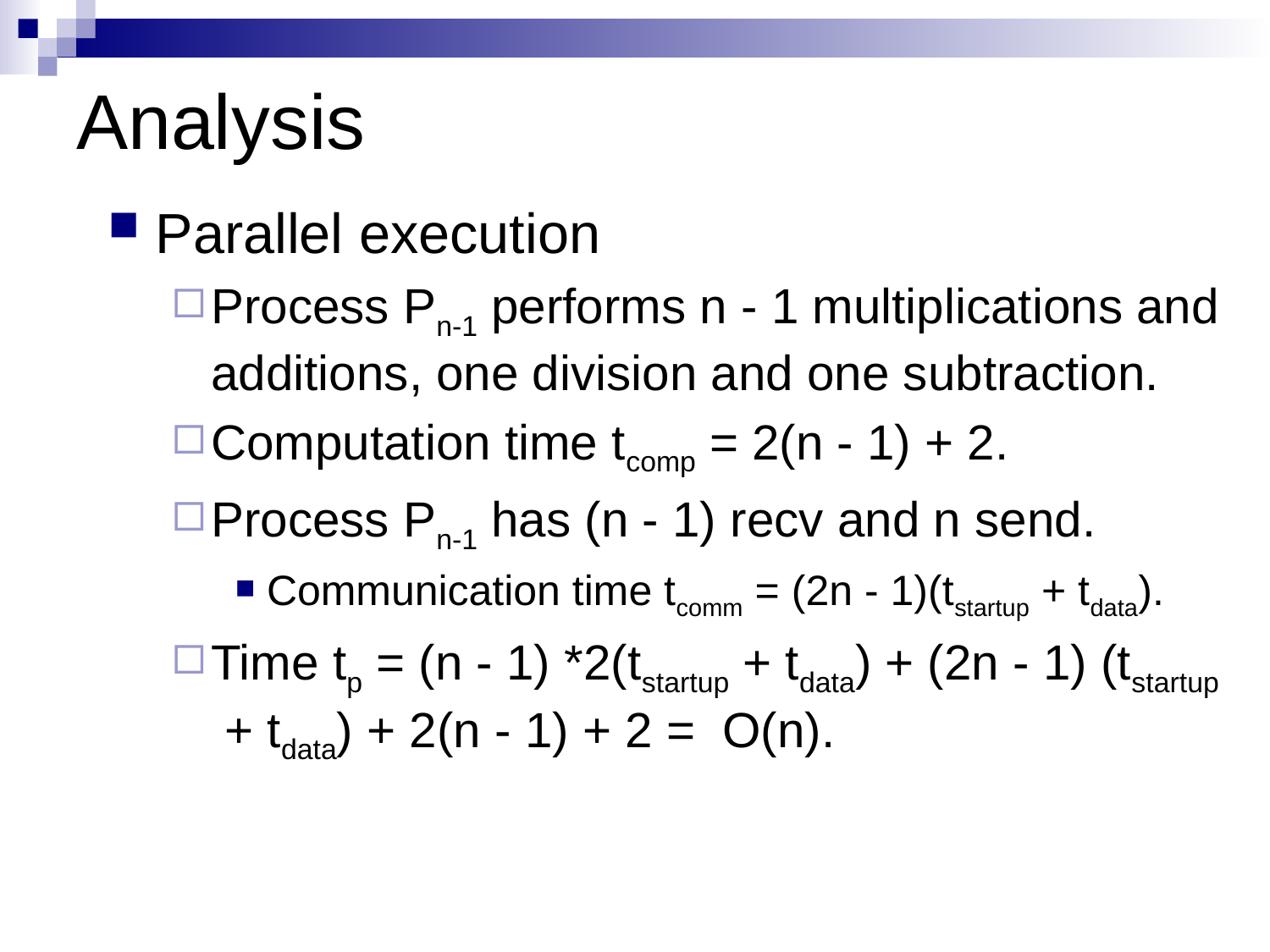

# Analysis
Parallel execution
Process Pn-1 performs n - 1 multiplications and additions, one division and one subtraction.
Computation time tcomp = 2(n - 1) + 2.
Process Pn-1 has (n - 1) recv and n send.
Communication time tcomm = (2n - 1)(tstartup + tdata).
Time tp = (n - 1) *2(tstartup + tdata) + (2n - 1) (tstartup  + tdata) + 2(n - 1) + 2 =  O(n).